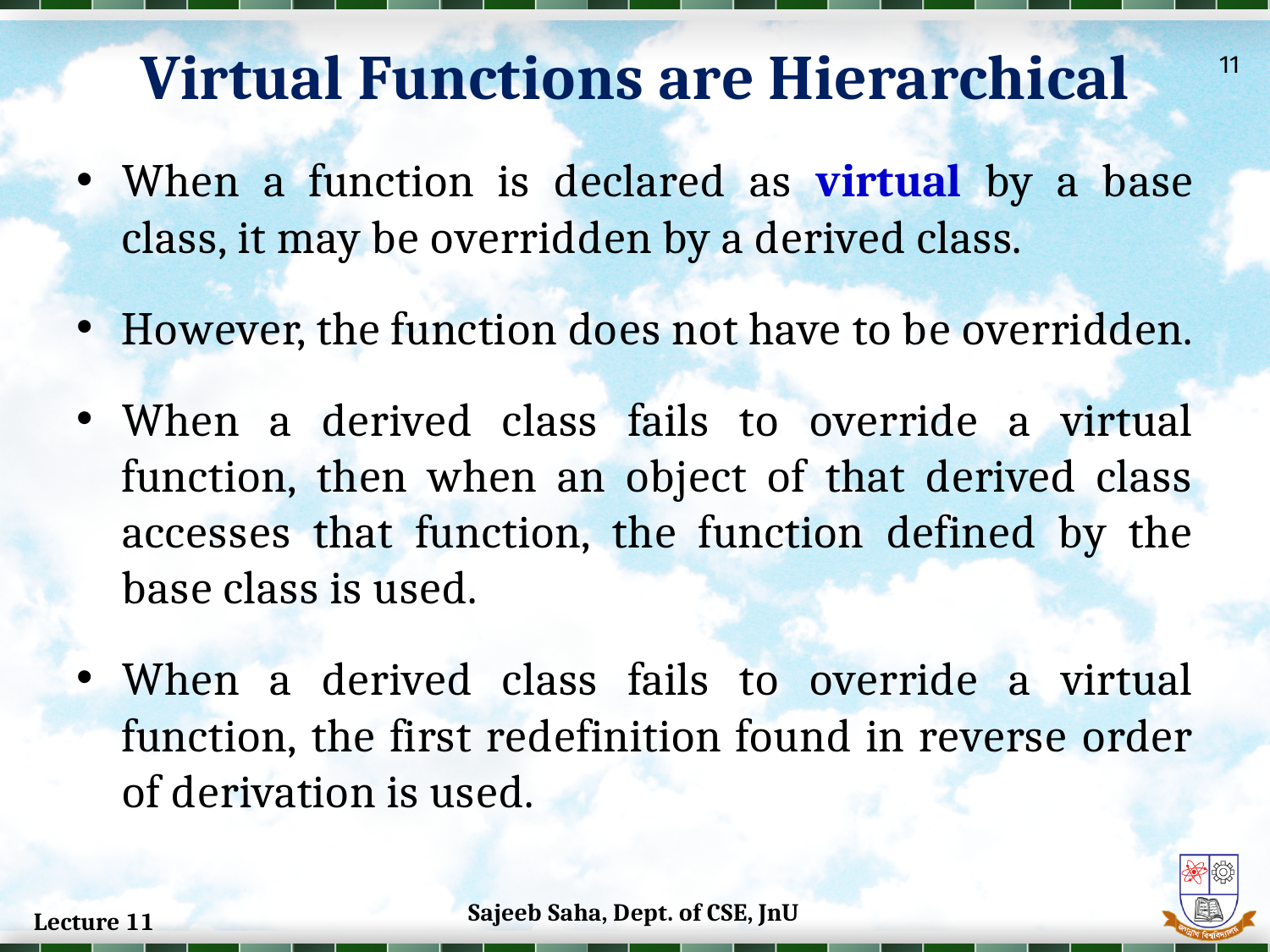

Virtual Functions are Hierarchical
11
When a function is declared as virtual by a base class, it may be overridden by a derived class.

However, the function does not have to be overridden.

When a derived class fails to override a virtual function, then when an object of that derived class accesses that function, the function defined by the base class is used.

When a derived class fails to override a virtual function, the first redefinition found in reverse order of derivation is used.
Sajeeb Saha, Dept. of CSE, JnU